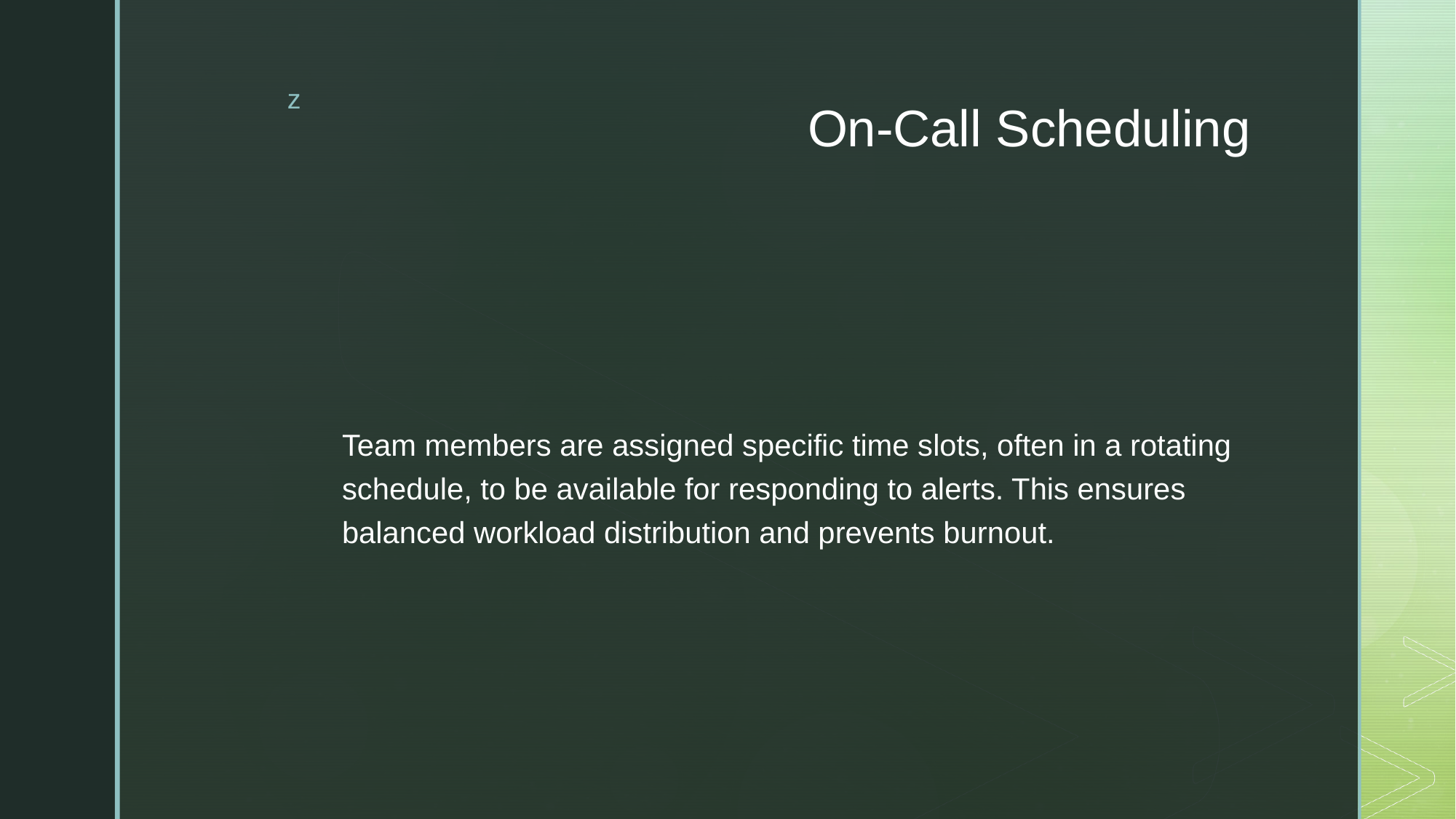

# On-Call Scheduling
Team members are assigned specific time slots, often in a rotating schedule, to be available for responding to alerts. This ensures balanced workload distribution and prevents burnout.